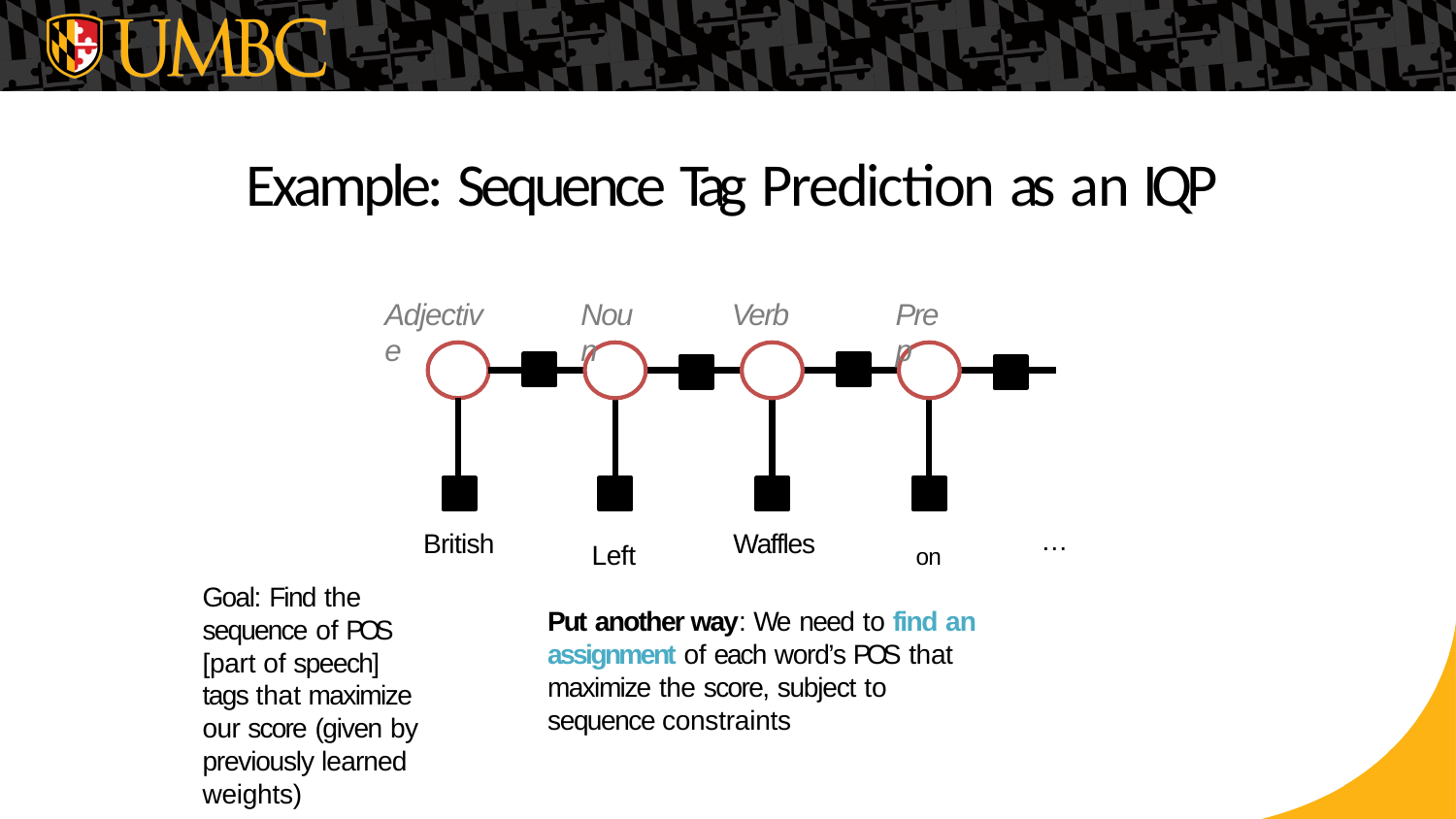

# Example: Sequence Tag Prediction as an IQP
Adjective
Noun
Verb
Prep

…
Left	on
British
Waffles
Goal: Find the sequence of POS [part of speech] tags that maximize our score (given by
Put another way: We need to find an assignment of each word’s POS that maximize the score, subject to sequence constraints
previously learned
weights)
42